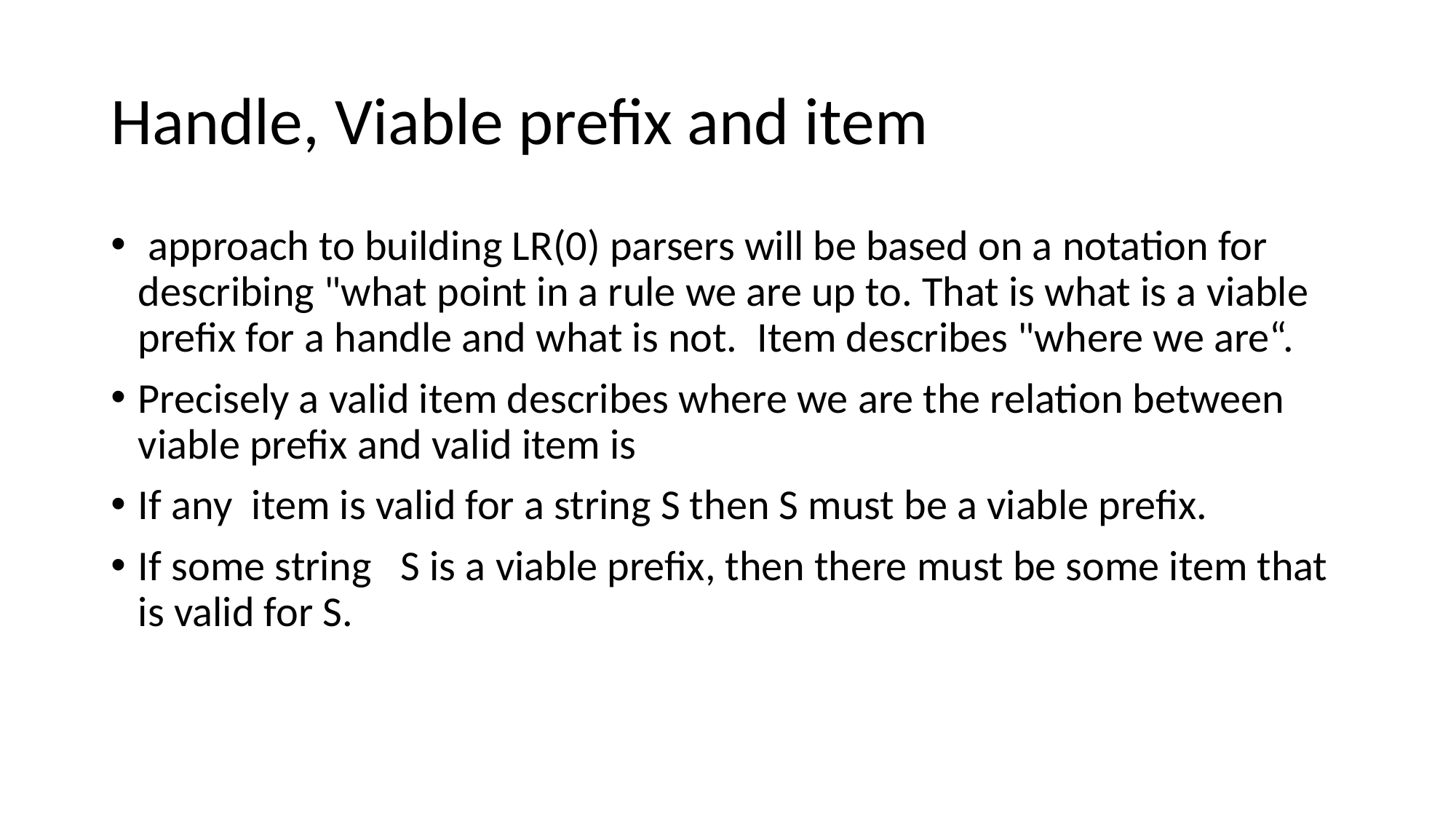

# Handle, Viable prefix and item
 approach to building LR(0) parsers will be based on a notation for describing "what point in a rule we are up to. That is what is a viable prefix for a handle and what is not.  Item describes "where we are“.
Precisely a valid item describes where we are the relation between viable prefix and valid item is
If any  item is valid for a string S then S must be a viable prefix.
If some string   S is a viable prefix, then there must be some item that is valid for S.